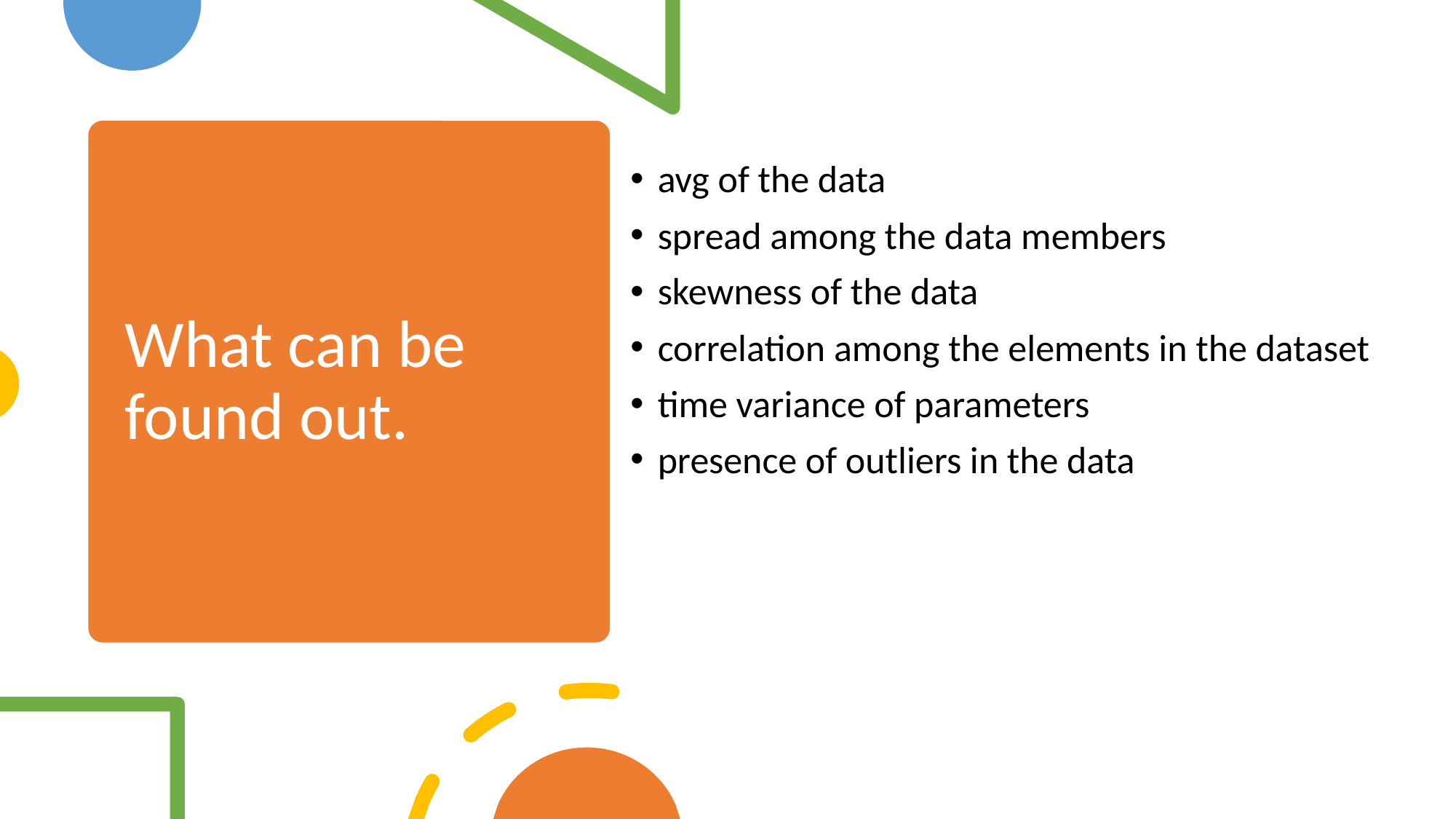

# What can be found out.
avg of the data
spread among the data members
skewness of the data
correlation among the elements in the dataset
time variance of parameters
presence of outliers in the data